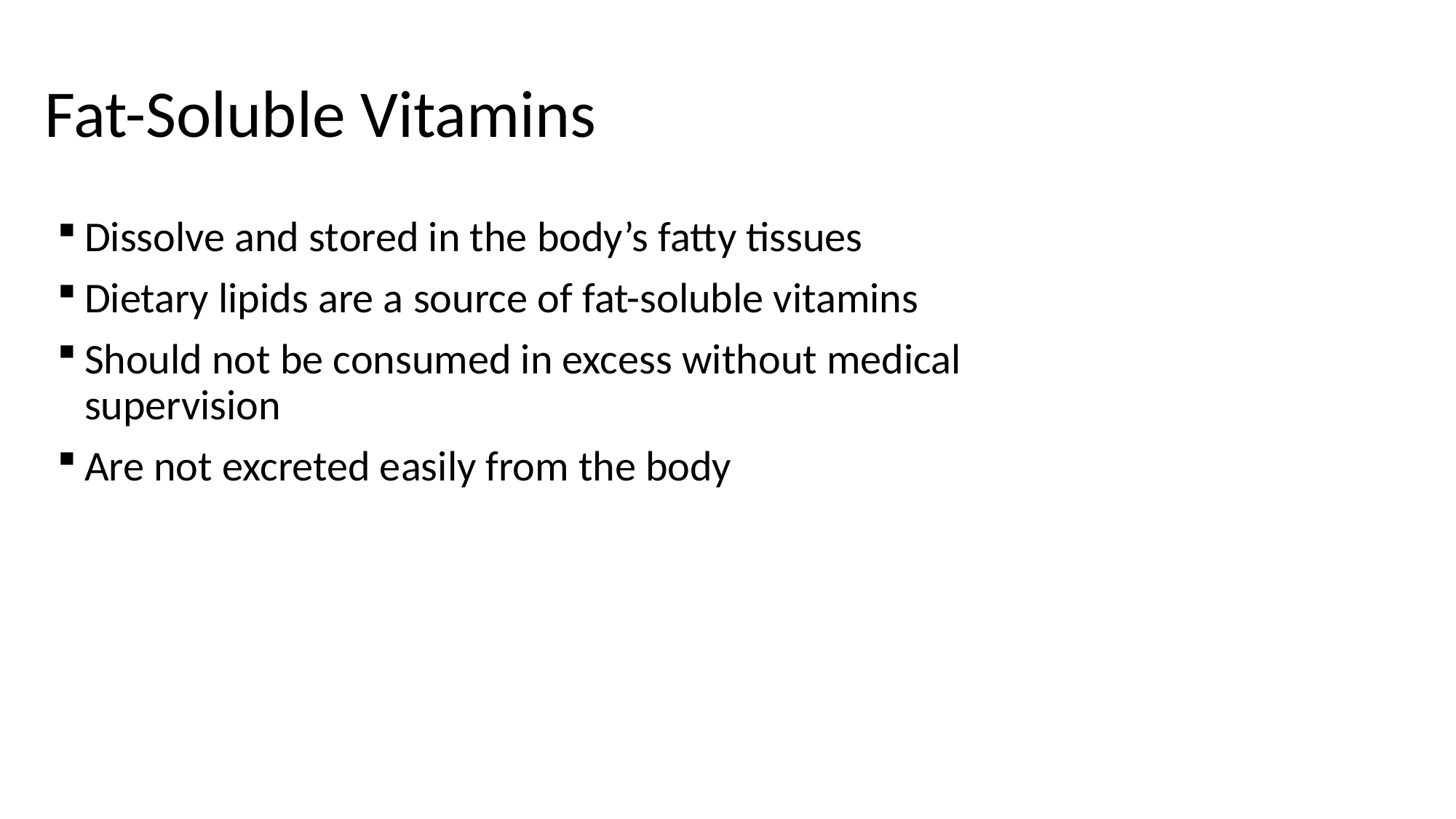

# Fat-Soluble Vitamins
Dissolve and stored in the body’s fatty tissues
Dietary lipids are a source of fat-soluble vitamins
Should not be consumed in excess without medical supervision
Are not excreted easily from the body